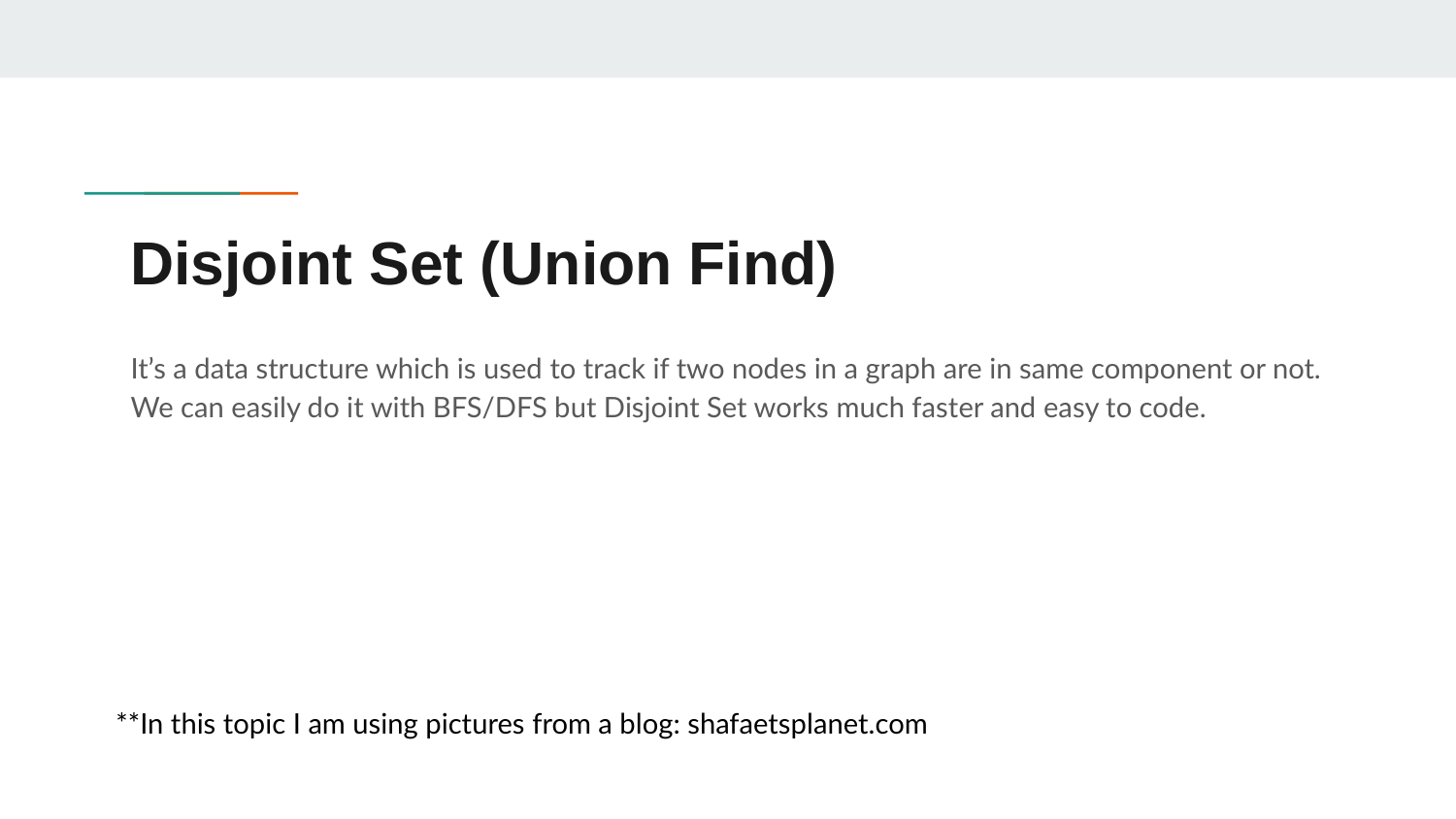

# Disjoint Set (Union Find)
It’s a data structure which is used to track if two nodes in a graph are in same component or not. We can easily do it with BFS/DFS but Disjoint Set works much faster and easy to code.
**In this topic I am using pictures from a blog: shafaetsplanet.com